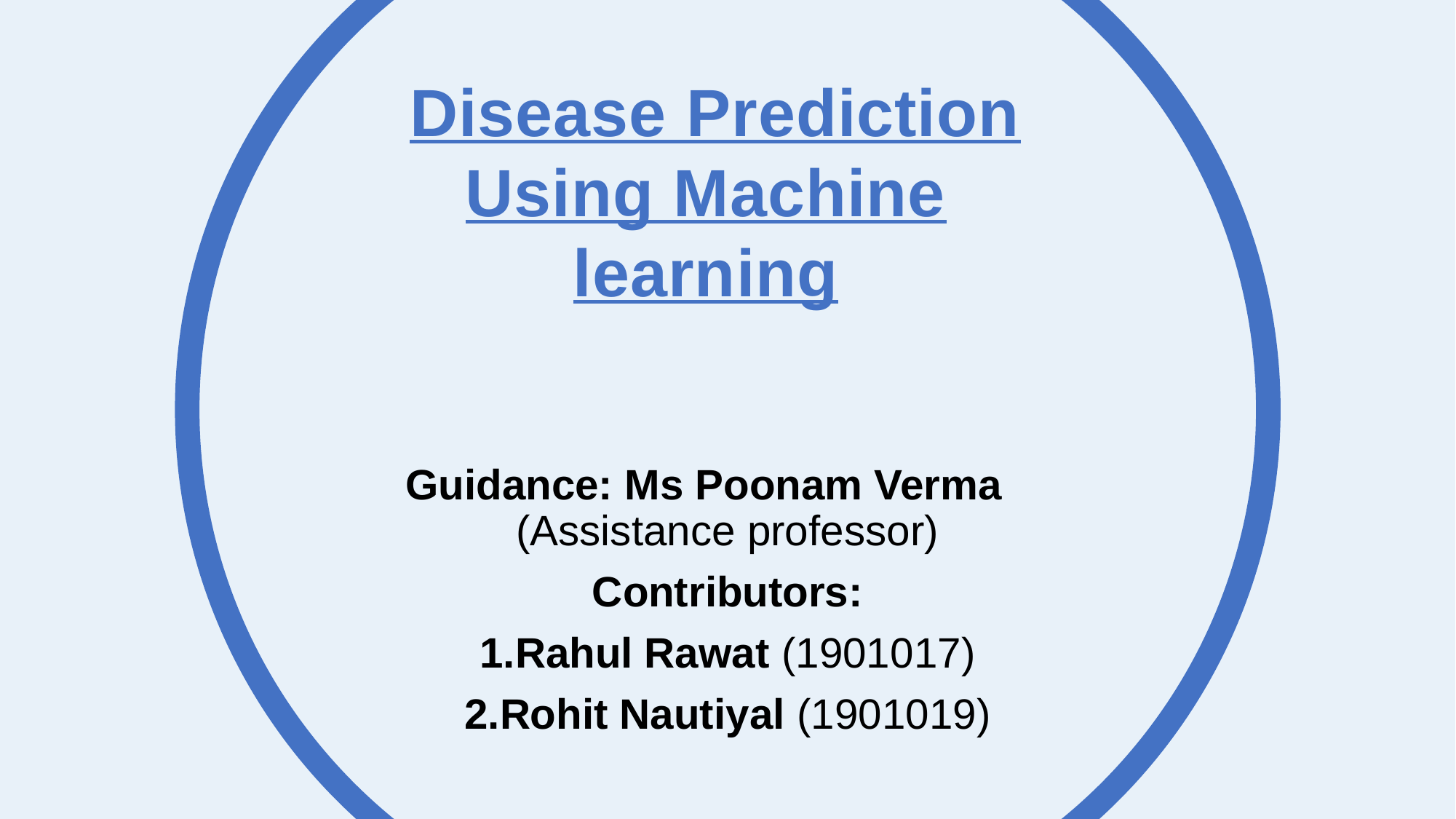

# Disease Prediction Using Machine learning
Guidance: Ms Poonam Verma     (Assistance professor)
Contributors:
Rahul Rawat (1901017)
Rohit Nautiyal (1901019)